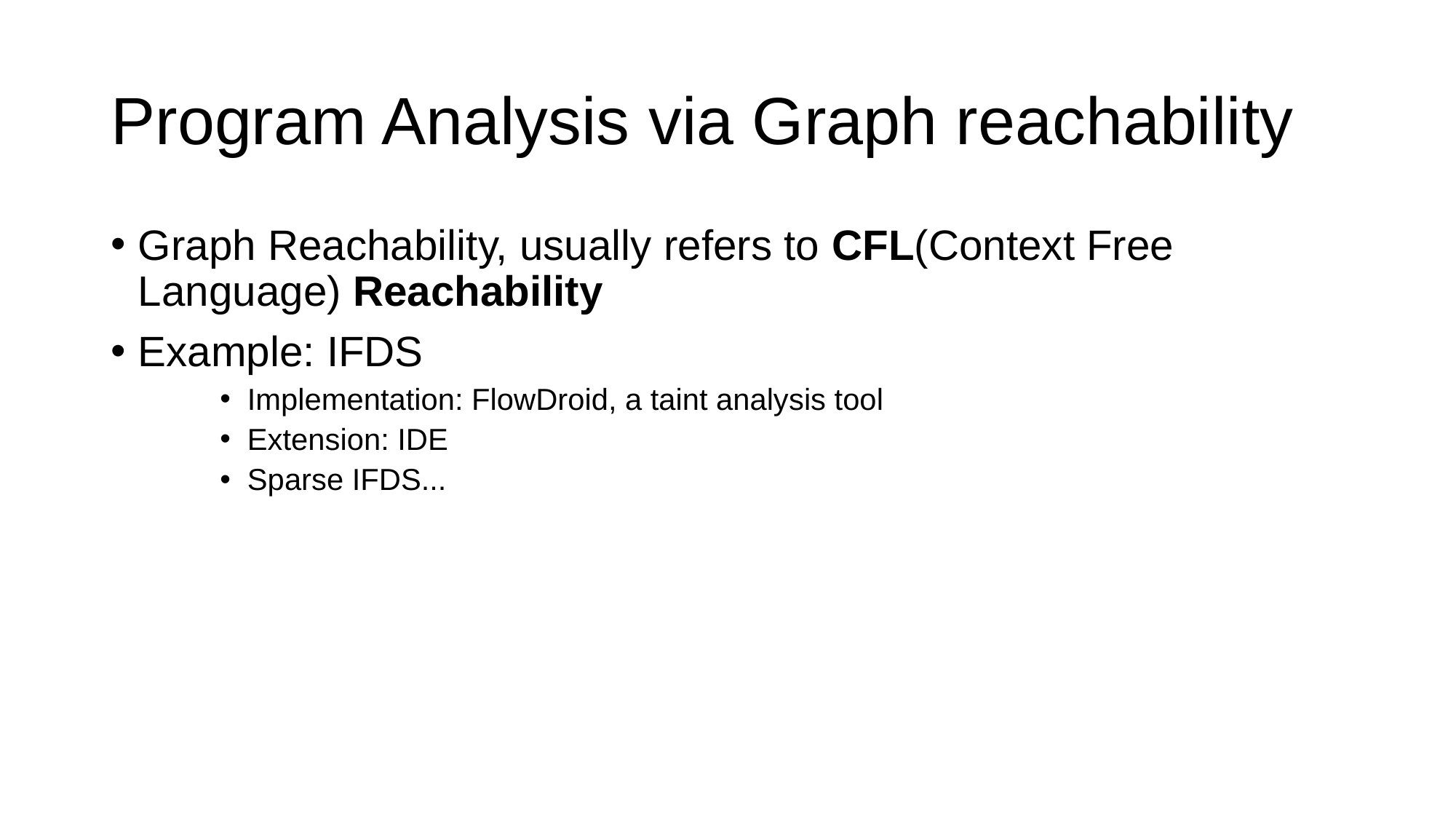

# Program Analysis via Graph reachability
Graph Reachability, usually refers to CFL(Context Free Language) Reachability
Example: IFDS
Implementation: FlowDroid, a taint analysis tool
Extension: IDE
Sparse IFDS...